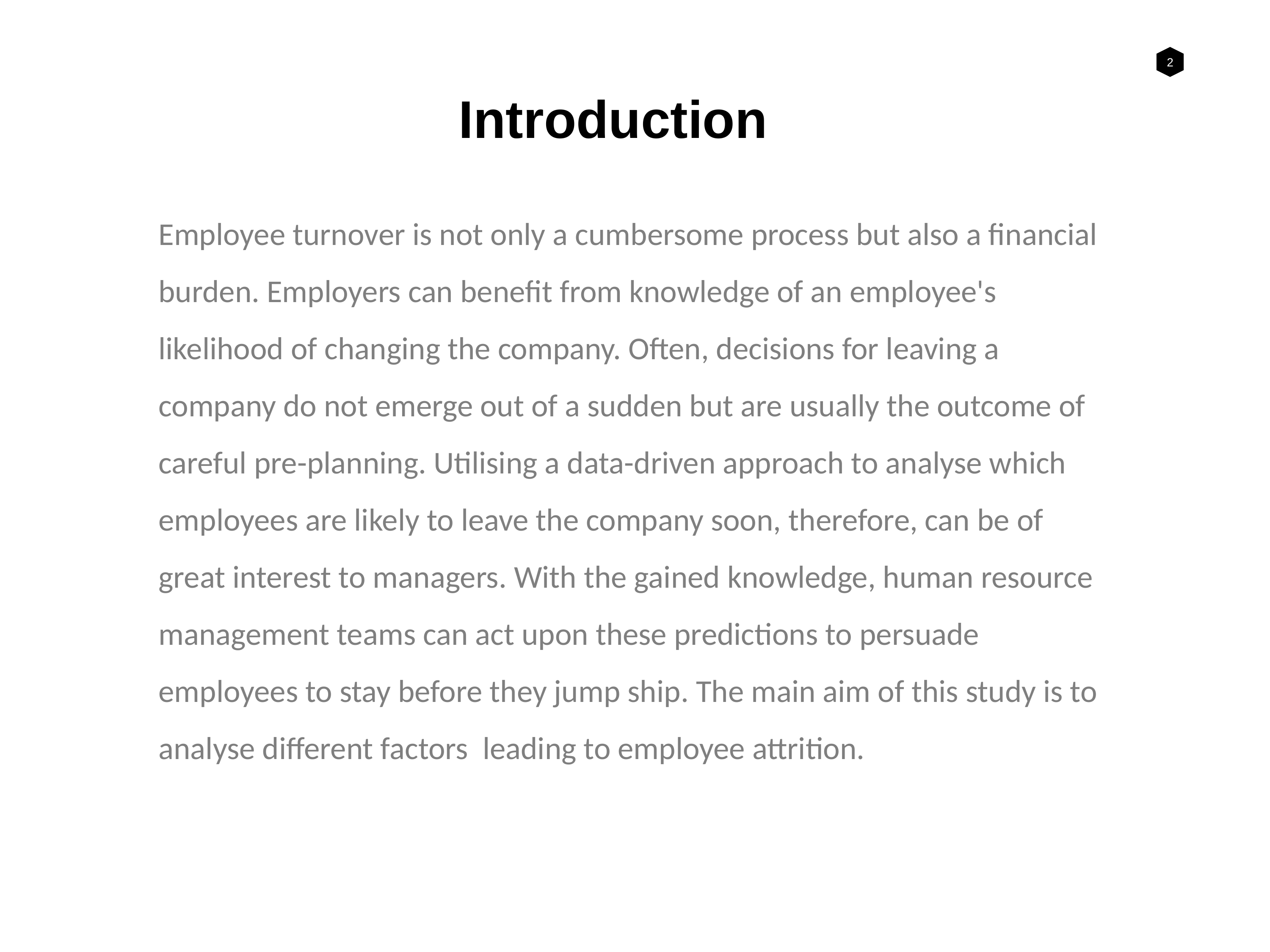

Introduction
Employee turnover is not only a cumbersome process but also a financial burden. Employers can benefit from knowledge of an employee's likelihood of changing the company. Often, decisions for leaving a company do not emerge out of a sudden but are usually the outcome of careful pre-planning. Utilising a data-driven approach to analyse which employees are likely to leave the company soon, therefore, can be of great interest to managers. With the gained knowledge, human resource management teams can act upon these predictions to persuade employees to stay before they jump ship. The main aim of this study is to analyse different factors  leading to employee attrition.